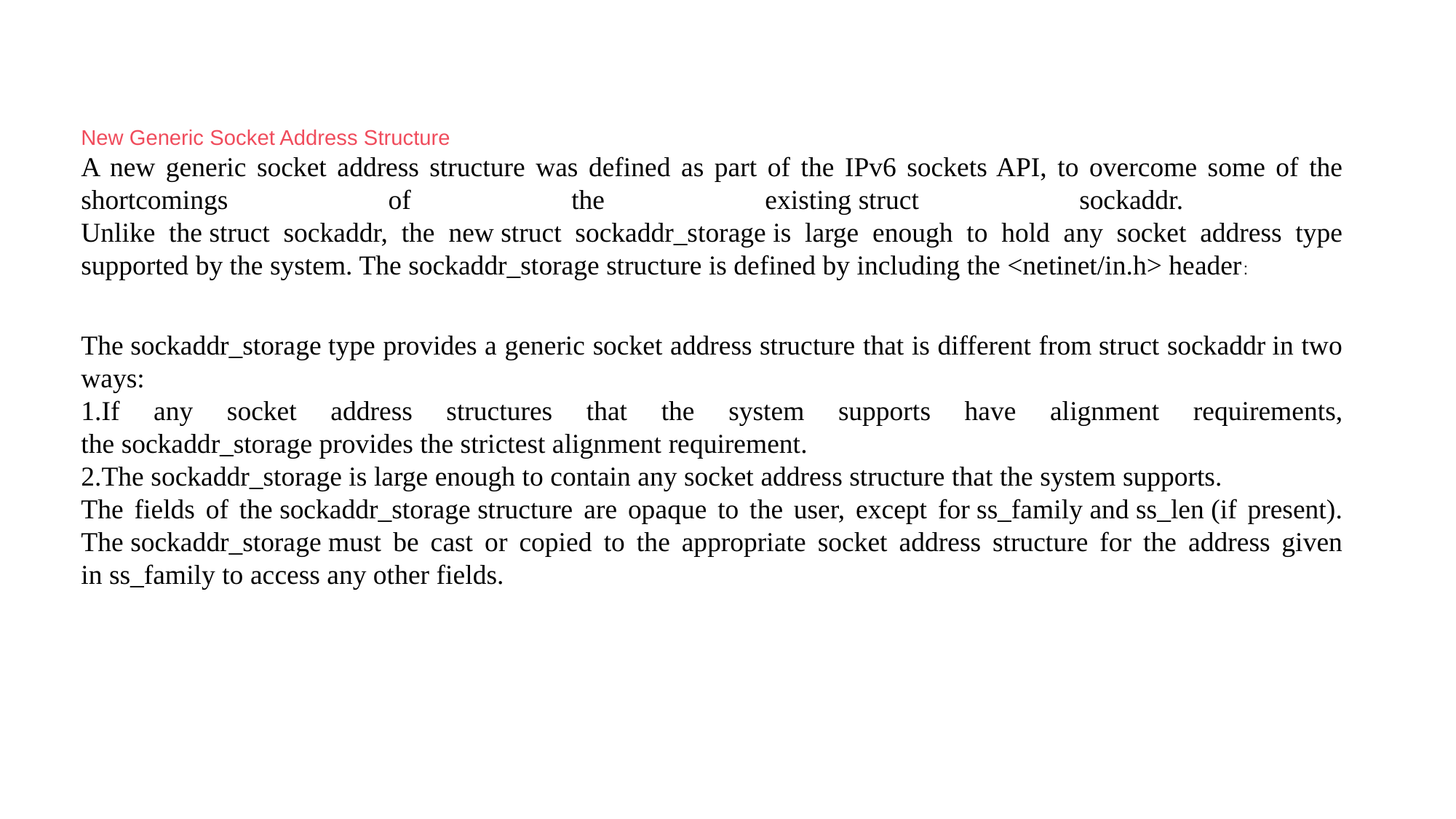

# New Generic Socket Address Structure
A new generic socket address structure was defined as part of the IPv6 sockets API, to overcome some of the shortcomings of the existing struct sockaddr.
Unlike the struct sockaddr, the new struct sockaddr_storage is large enough to hold any socket address type supported by the system. The sockaddr_storage structure is defined by including the <netinet/in.h> header:
The sockaddr_storage type provides a generic socket address structure that is different from struct sockaddr in two ways:
If any socket address structures that the system supports have alignment requirements, the sockaddr_storage provides the strictest alignment requirement.
The sockaddr_storage is large enough to contain any socket address structure that the system supports.
The fields of the sockaddr_storage structure are opaque to the user, except for ss_family and ss_len (if present). The sockaddr_storage must be cast or copied to the appropriate socket address structure for the address given in ss_family to access any other fields.